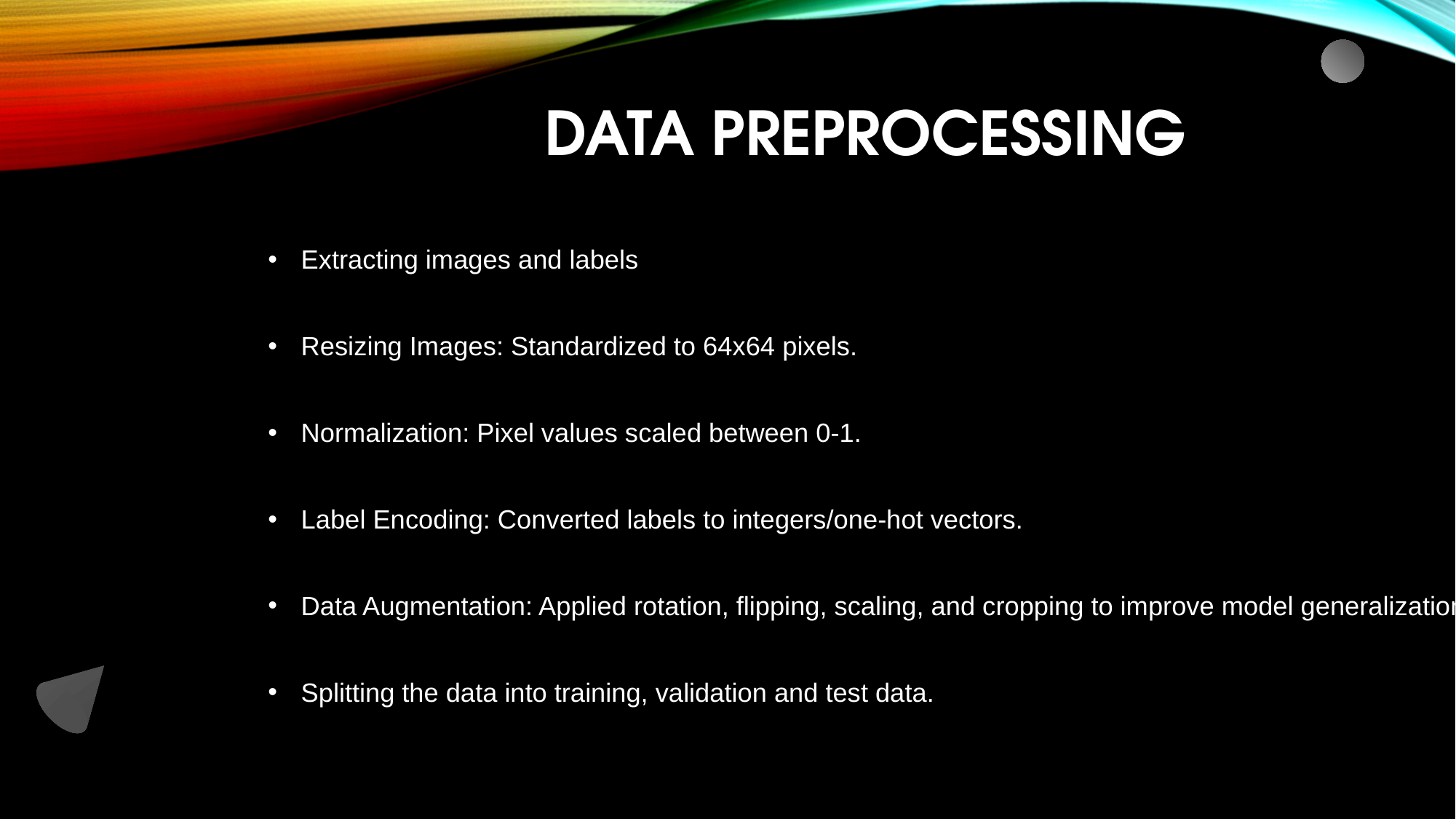

# Data Preprocessing
Extracting images and labels

Resizing Images: Standardized to 64x64 pixels.

Normalization: Pixel values scaled between 0-1.

Label Encoding: Converted labels to integers/one-hot vectors.

Data Augmentation: Applied rotation, flipping, scaling, and cropping to improve model generalization.

Splitting the data into training, validation and test data.